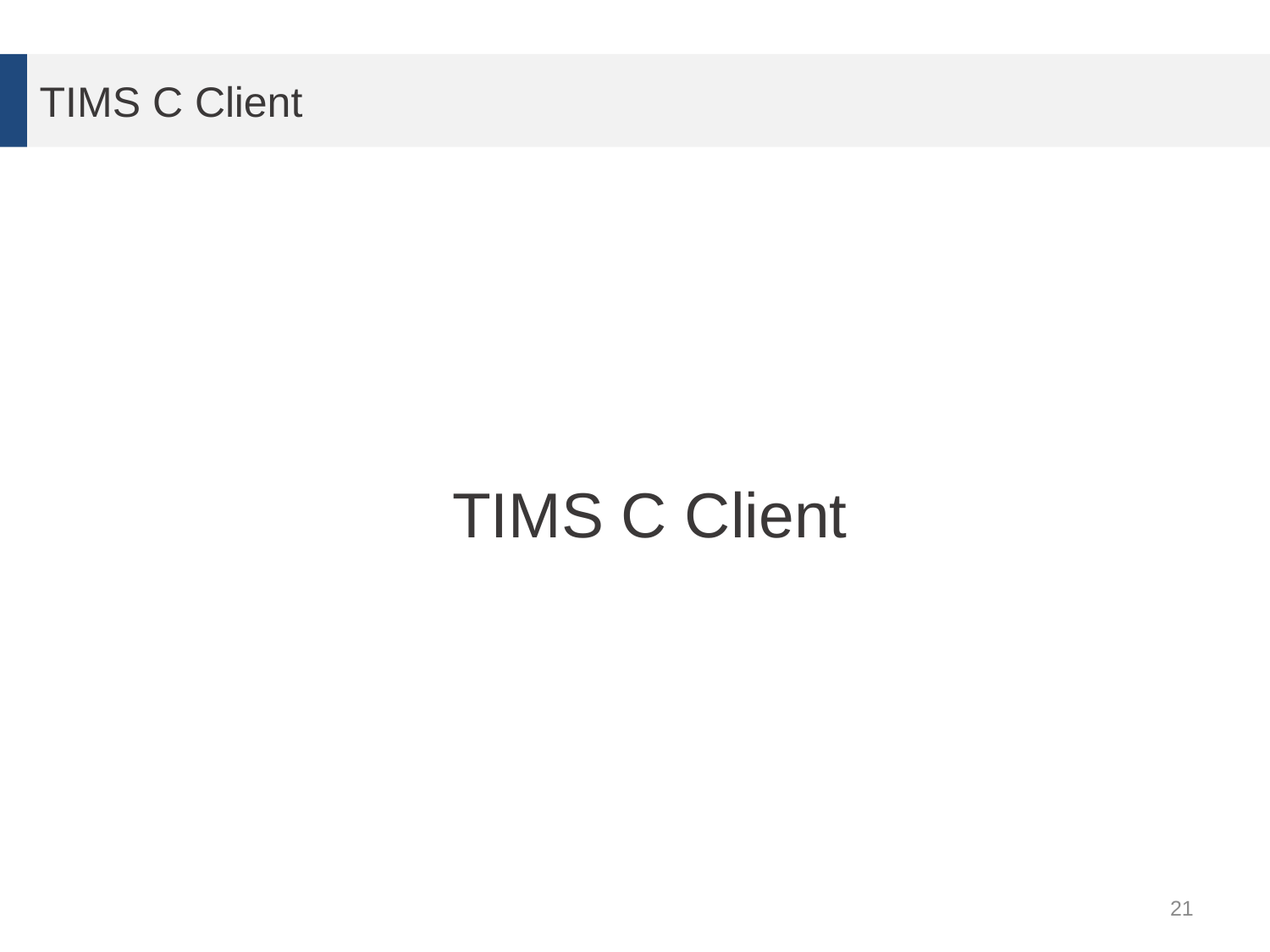

TIMS C Client
TIMS C Client
21